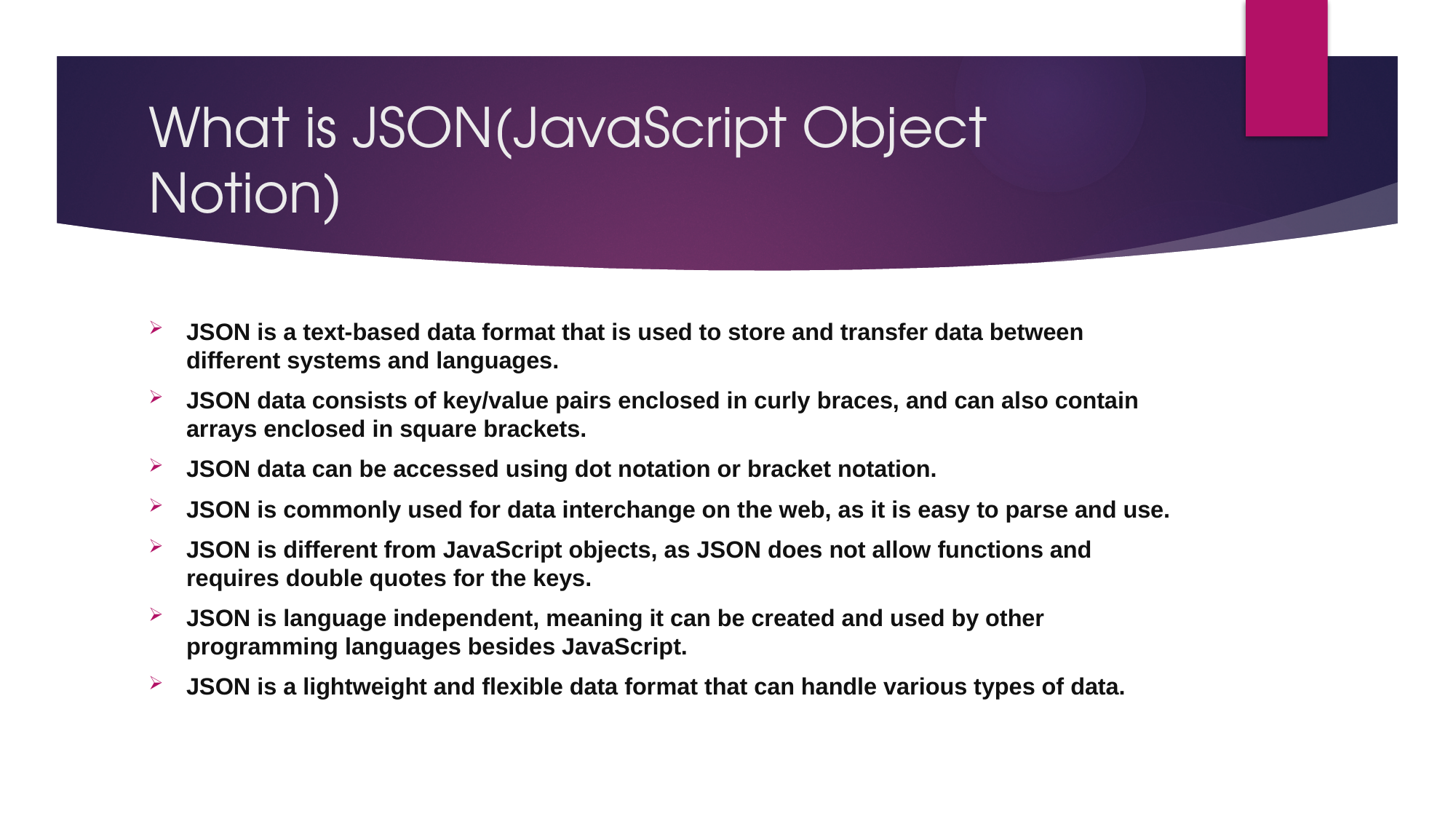

# What is JSON(JavaScript Object Notion)
JSON is a text-based data format that is used to store and transfer data between different systems and languages.
JSON data consists of key/value pairs enclosed in curly braces, and can also contain arrays enclosed in square brackets.
JSON data can be accessed using dot notation or bracket notation.
JSON is commonly used for data interchange on the web, as it is easy to parse and use.
JSON is different from JavaScript objects, as JSON does not allow functions and requires double quotes for the keys.
JSON is language independent, meaning it can be created and used by other programming languages besides JavaScript.
JSON is a lightweight and flexible data format that can handle various types of data.